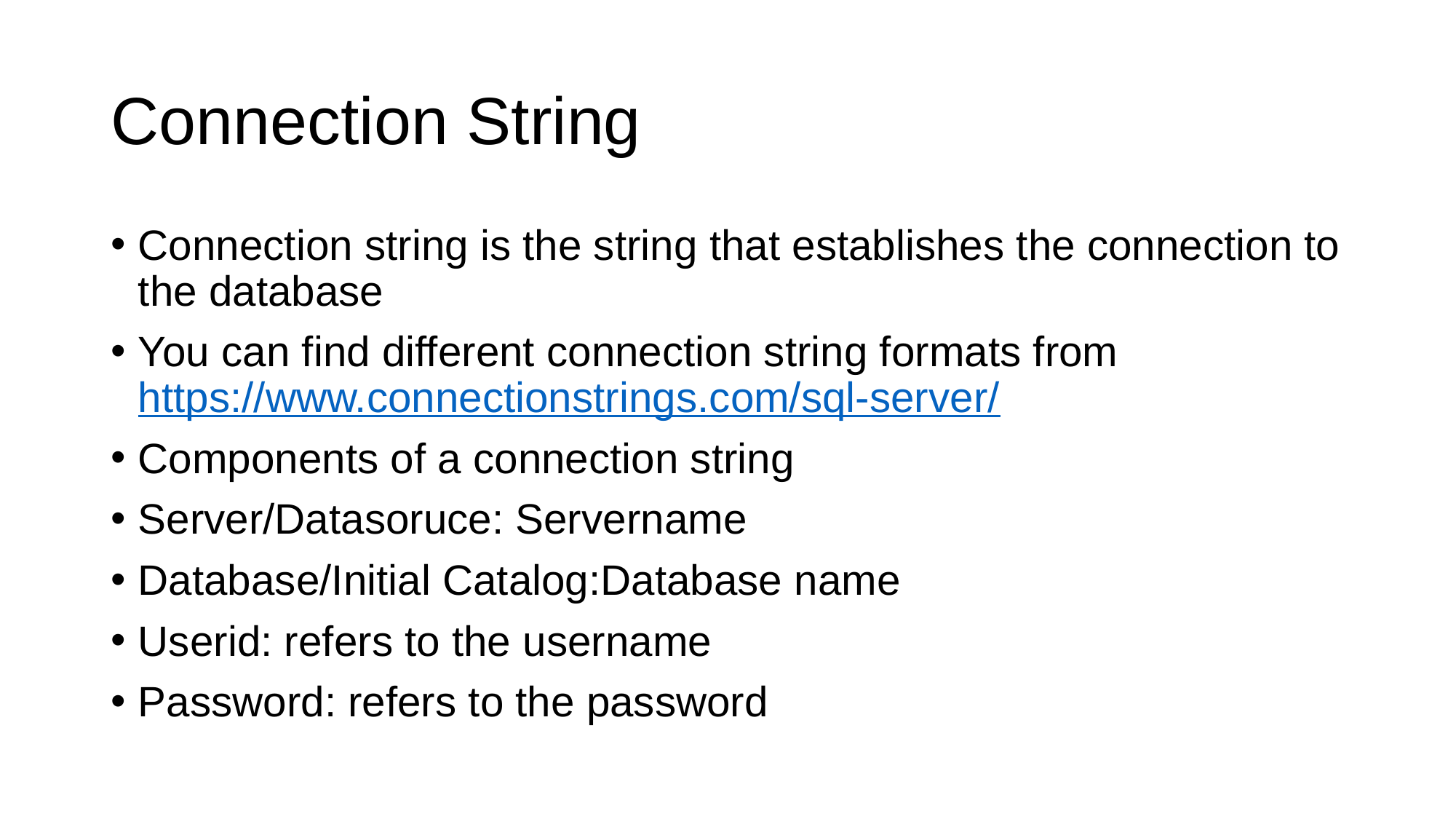

# Connection String
Connection string is the string that establishes the connection to the database
You can find different connection string formats from https://www.connectionstrings.com/sql-server/
Components of a connection string
Server/Datasoruce: Servername
Database/Initial Catalog:Database name
Userid: refers to the username
Password: refers to the password